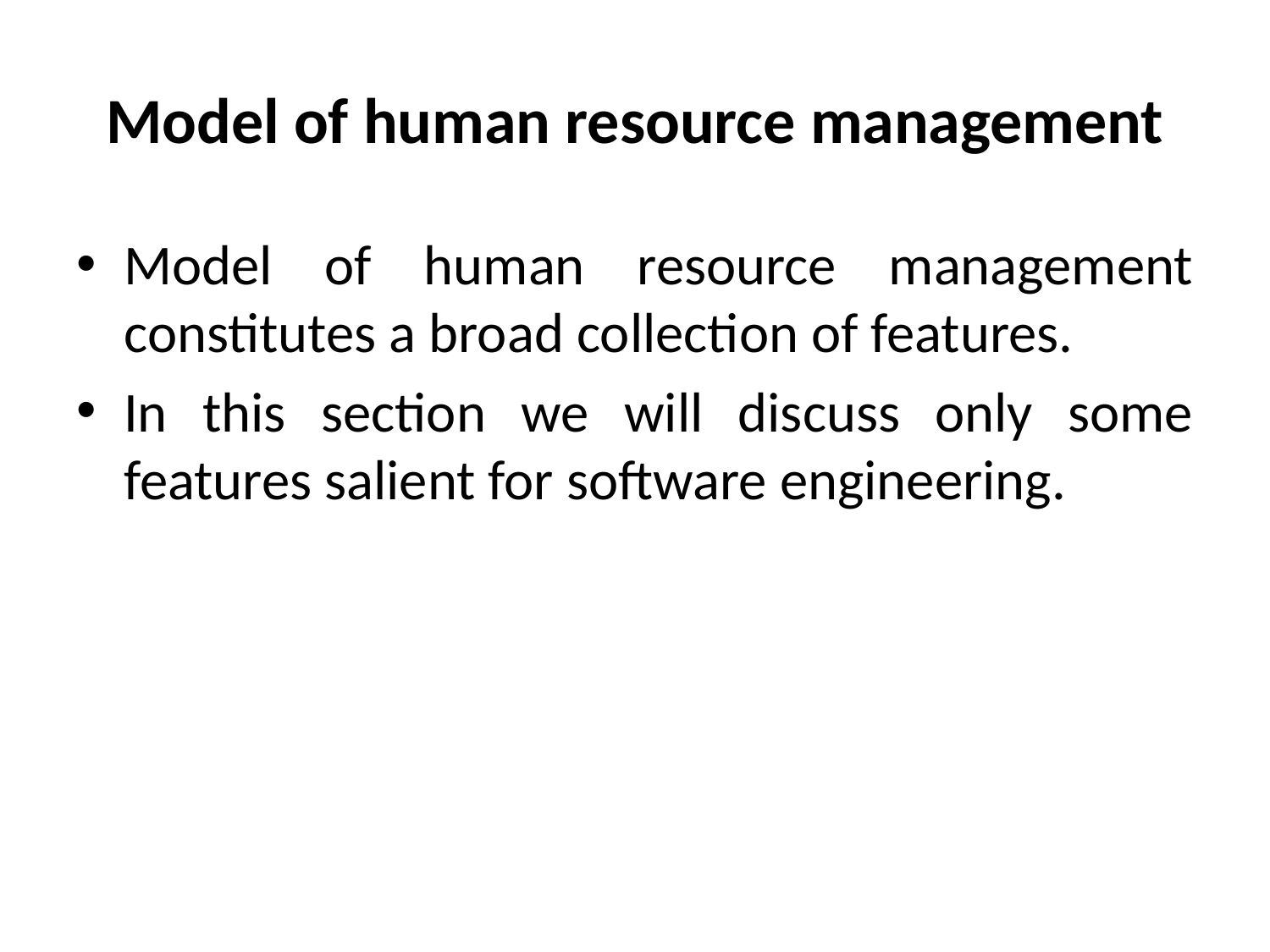

# Model of human resource management
Model of human resource management constitutes a broad collection of features.
In this section we will discuss only some features salient for software engineering.